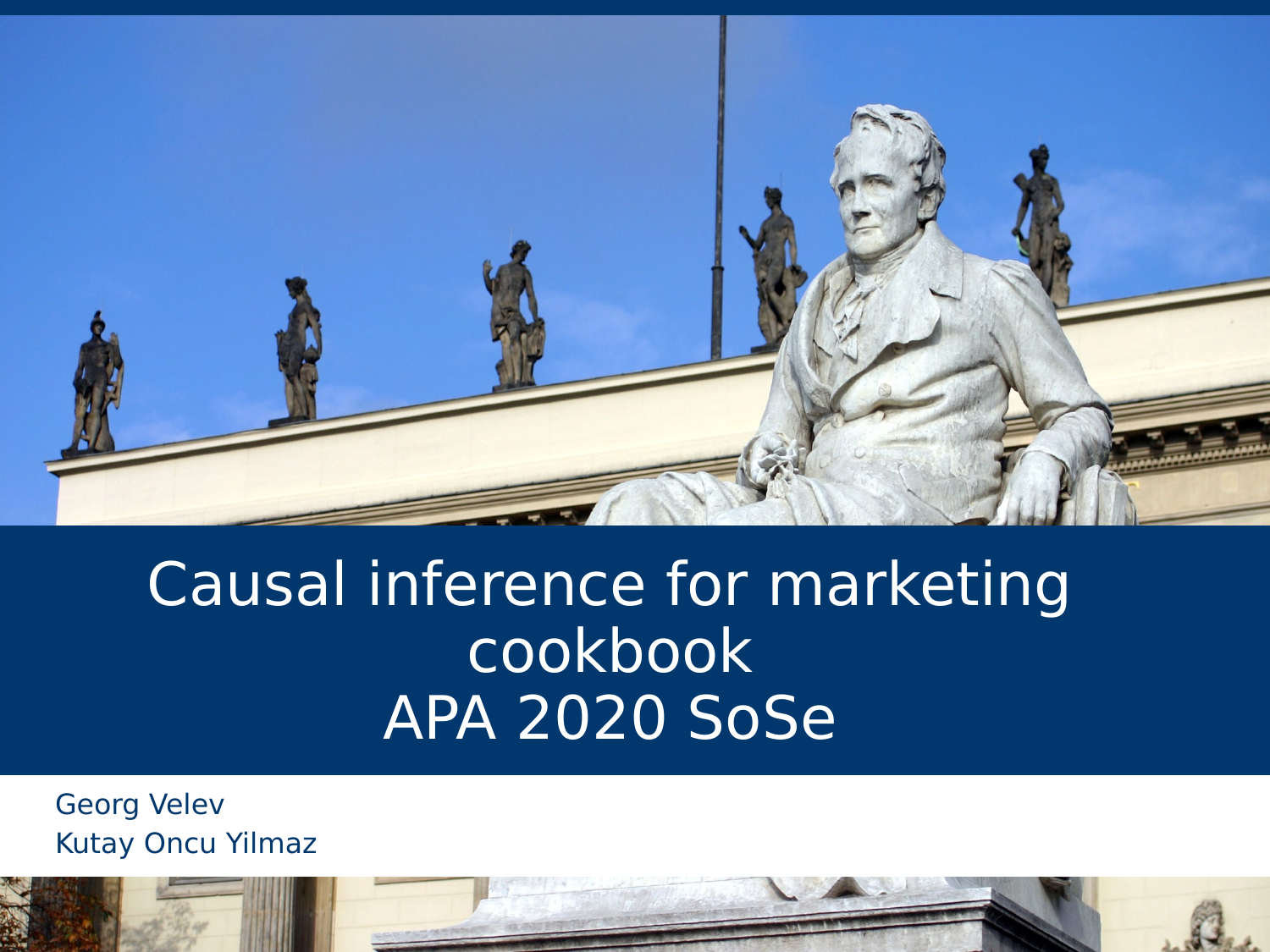

# Causal inference for marketing cookbook APA 2020 SoSe
Georg Velev
Kutay Oncu Yilmaz